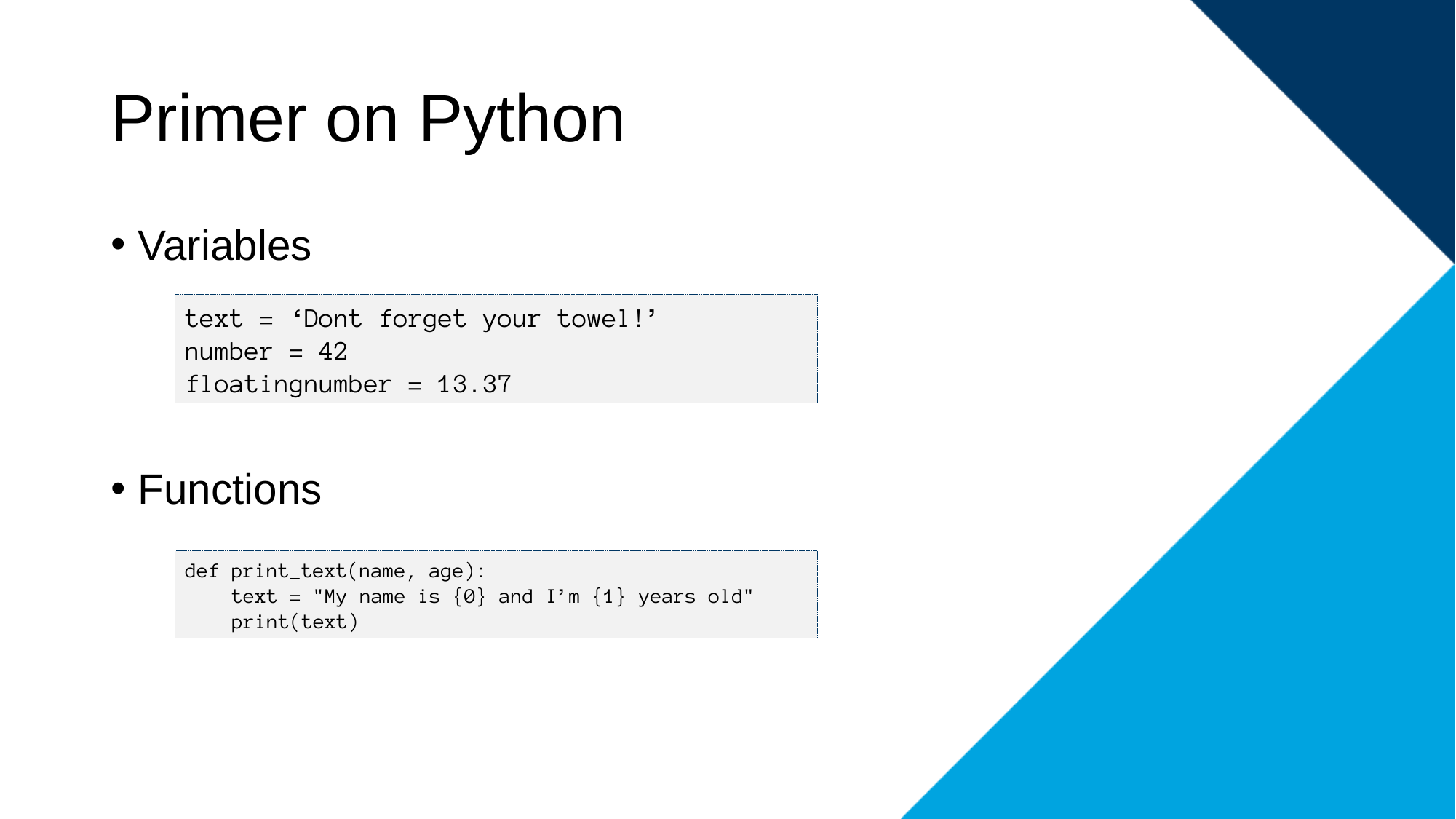

# Primer on Python
Variables

Functions

text = ‘Dont forget your towel!’
number = 42
floatingnumber = 13.37
def print_text(name, age):
    text = "My name is {0} and I’m {1} years old"
    print(text)